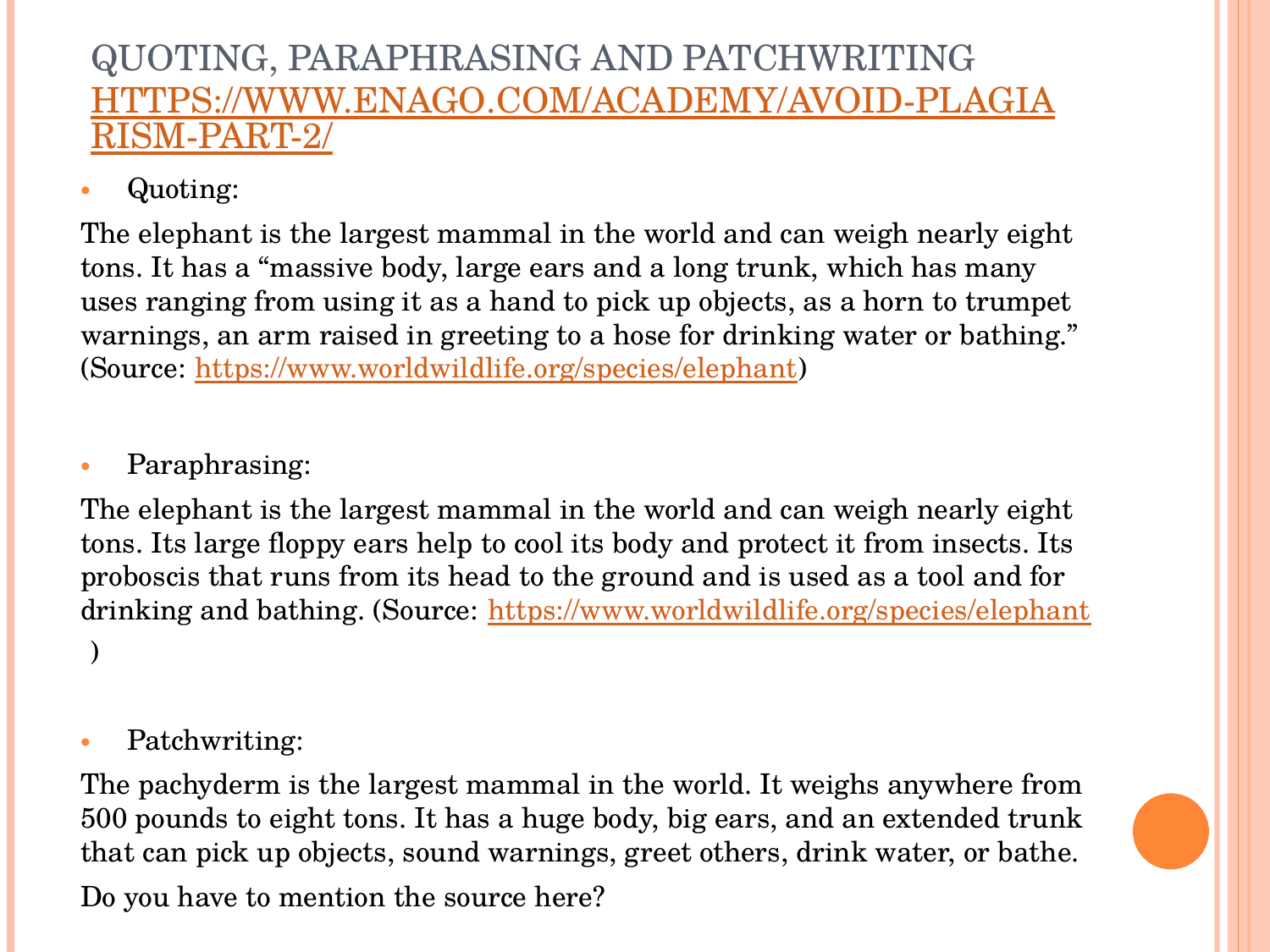

# Quoting, Paraphrasing and Patchwriting https://www.enago.com/academy/avoid-plagiarism-part-2/
Quoting:
The elephant is the largest mammal in the world and can weigh nearly eight tons. It has a “massive body, large ears and a long trunk, which has many uses ranging from using it as a hand to pick up objects, as a horn to trumpet warnings, an arm raised in greeting to a hose for drinking water or bathing.” (Source: https://www.worldwildlife.org/species/elephant)

Paraphrasing:
The elephant is the largest mammal in the world and can weigh nearly eight tons. Its large floppy ears help to cool its body and protect it from insects. Its proboscis that runs from its head to the ground and is used as a tool and for drinking and bathing. (Source: https://www.worldwildlife.org/species/elephant )

Patchwriting:
The pachyderm is the largest mammal in the world. It weighs anywhere from 500 pounds to eight tons. It has a huge body, big ears, and an extended trunk that can pick up objects, sound warnings, greet others, drink water, or bathe.
Do you have to mention the source here?